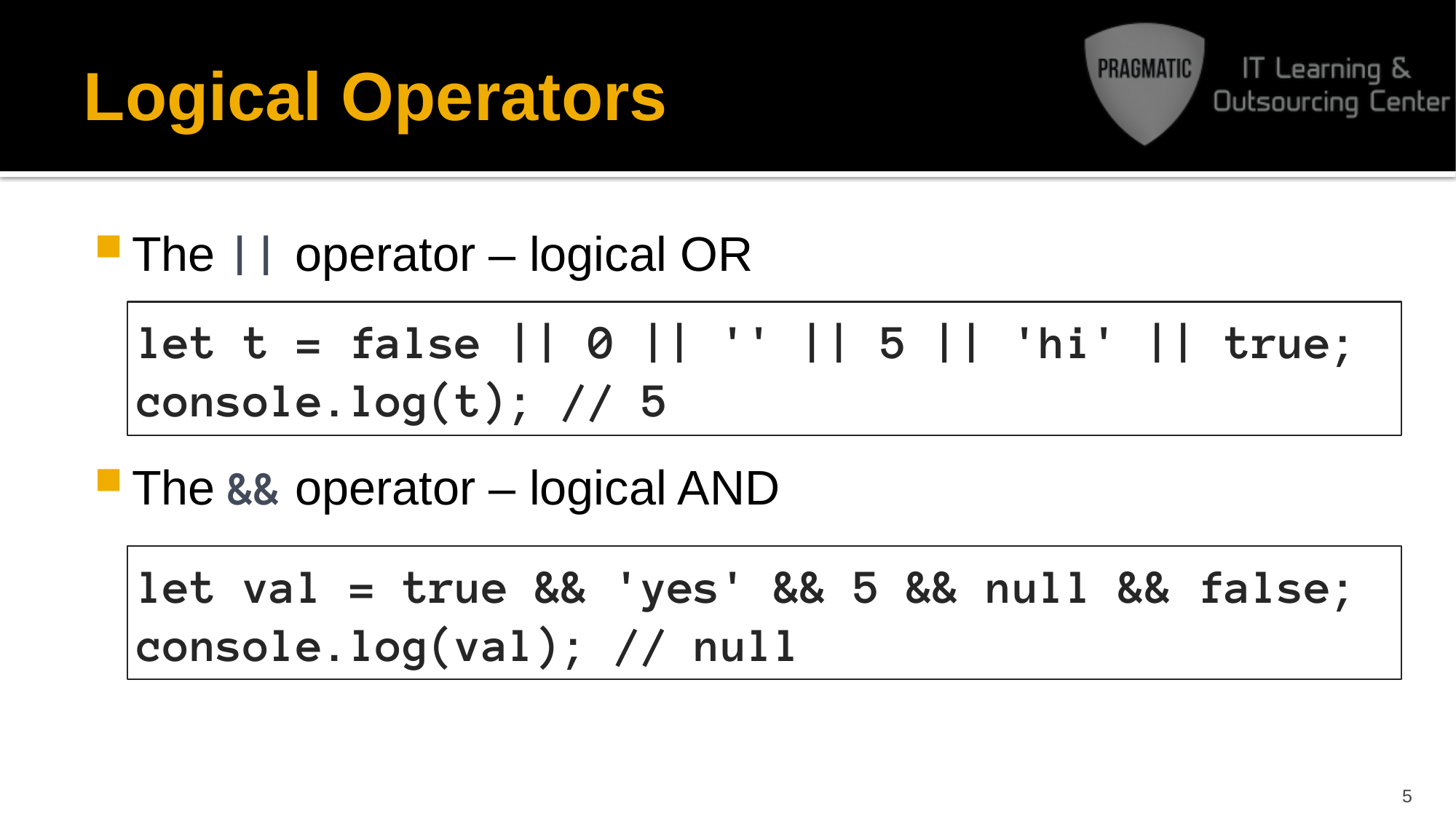

# Logical Operators
The || operator – logical OR

The && operator – logical AND
let t = false || 0 || '' || 5 || 'hi' || true;
console.log(t); // 5
let val = true && 'yes' && 5 && null && false;
console.log(val); // null
5